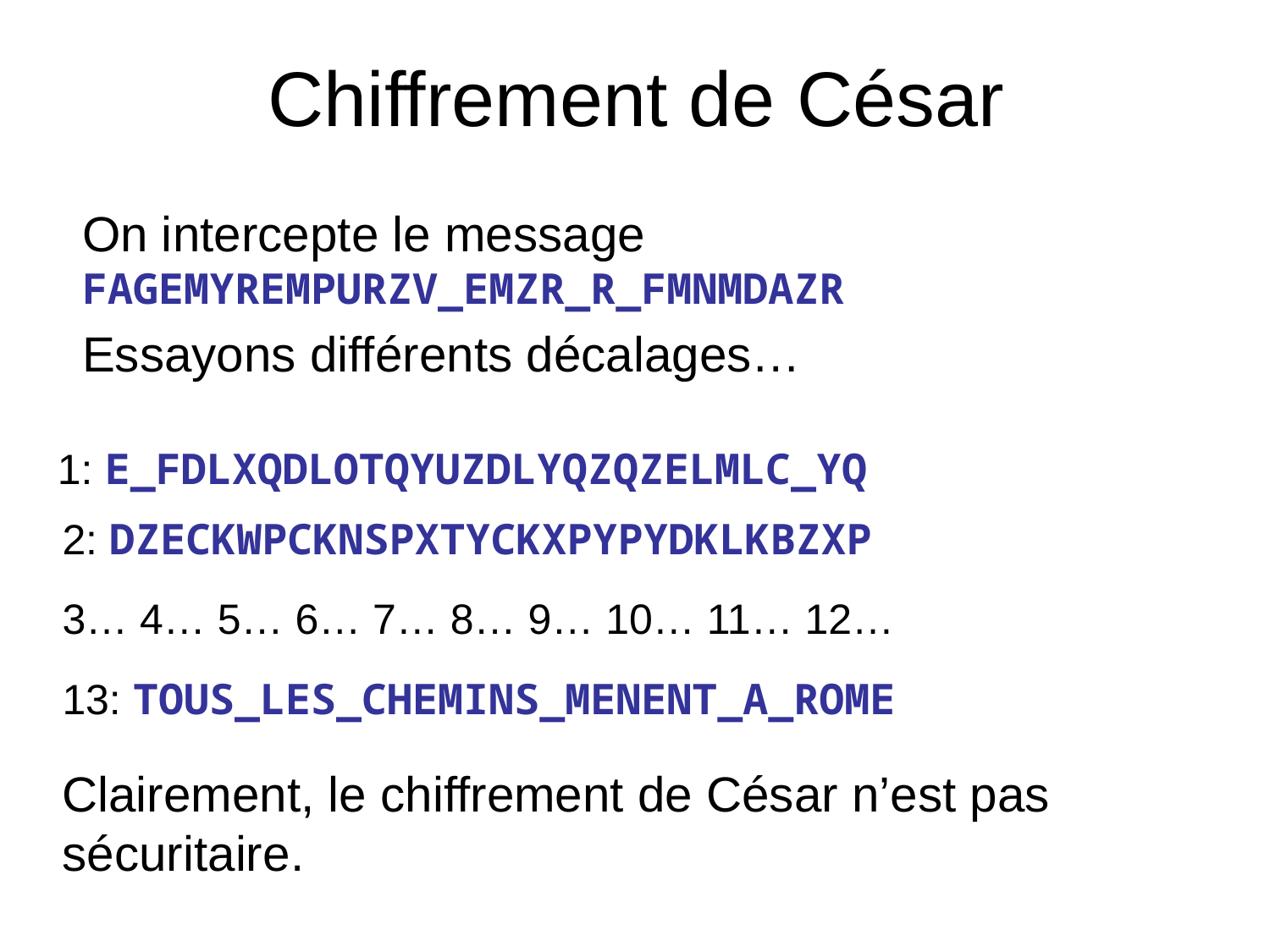

Chiffrement de César
On intercepte le message
FAGEMYREMPURZV_EMZR_R_FMNMDAZR
Essayons différents décalages…

1: E_FDLXQDLOTQYUZDLYQZQZELMLC_YQ
2: DZECKWPCKNSPXTYCKXPYPYDKLKBZXP
3… 4… 5… 6… 7… 8… 9… 10… 11… 12…
13: TOUS_LES_CHEMINS_MENENT_A_ROME
Clairement, le chiffrement de César n’est pas sécuritaire.